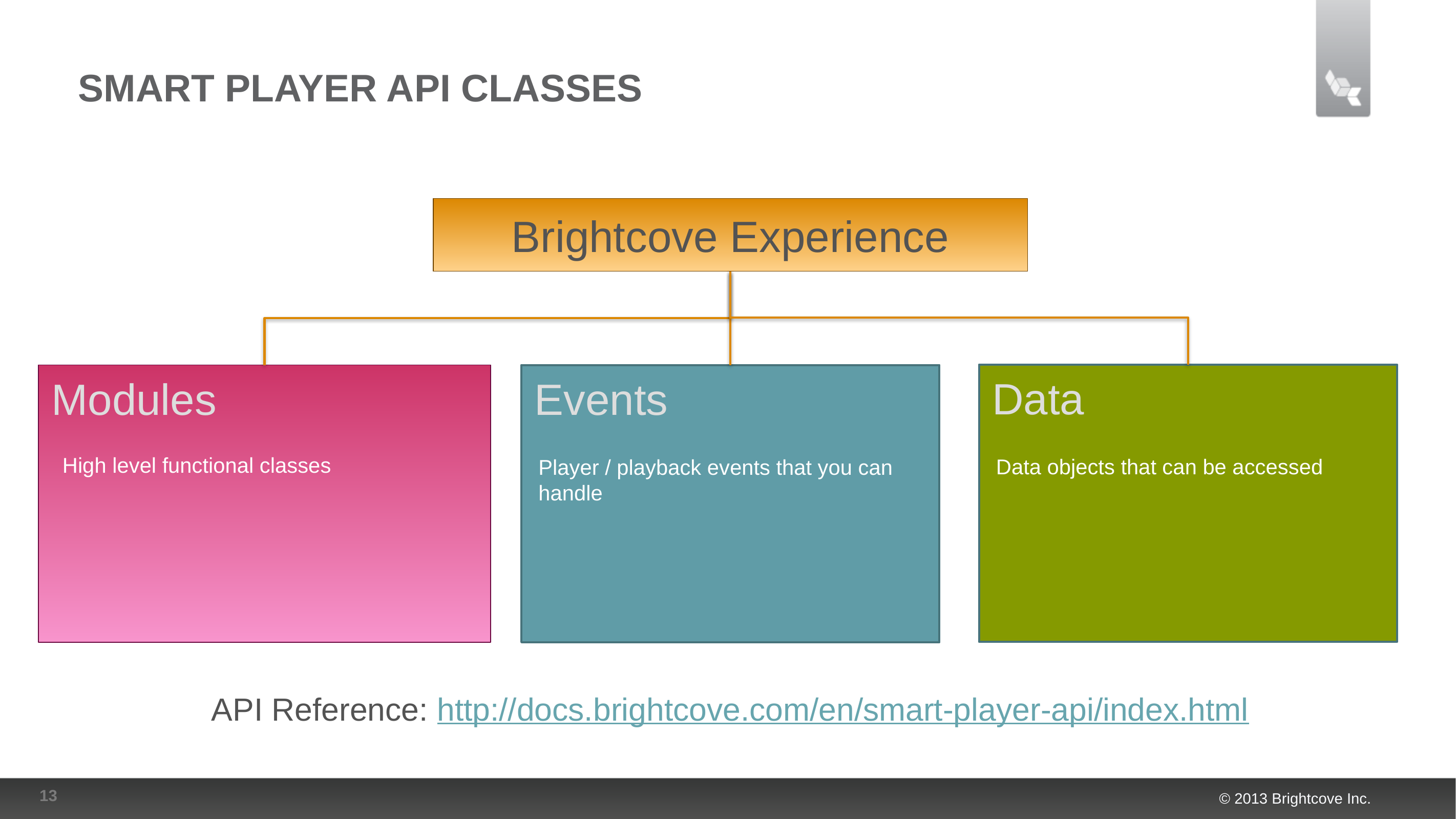

# Smart Player API Classes
Brightcove Experience
Data

Data objects that can be accessed
Modules
High level functional classes
Events

Player / playback events that you can handle
API Reference: http://docs.brightcove.com/en/smart-player-api/index.html
13